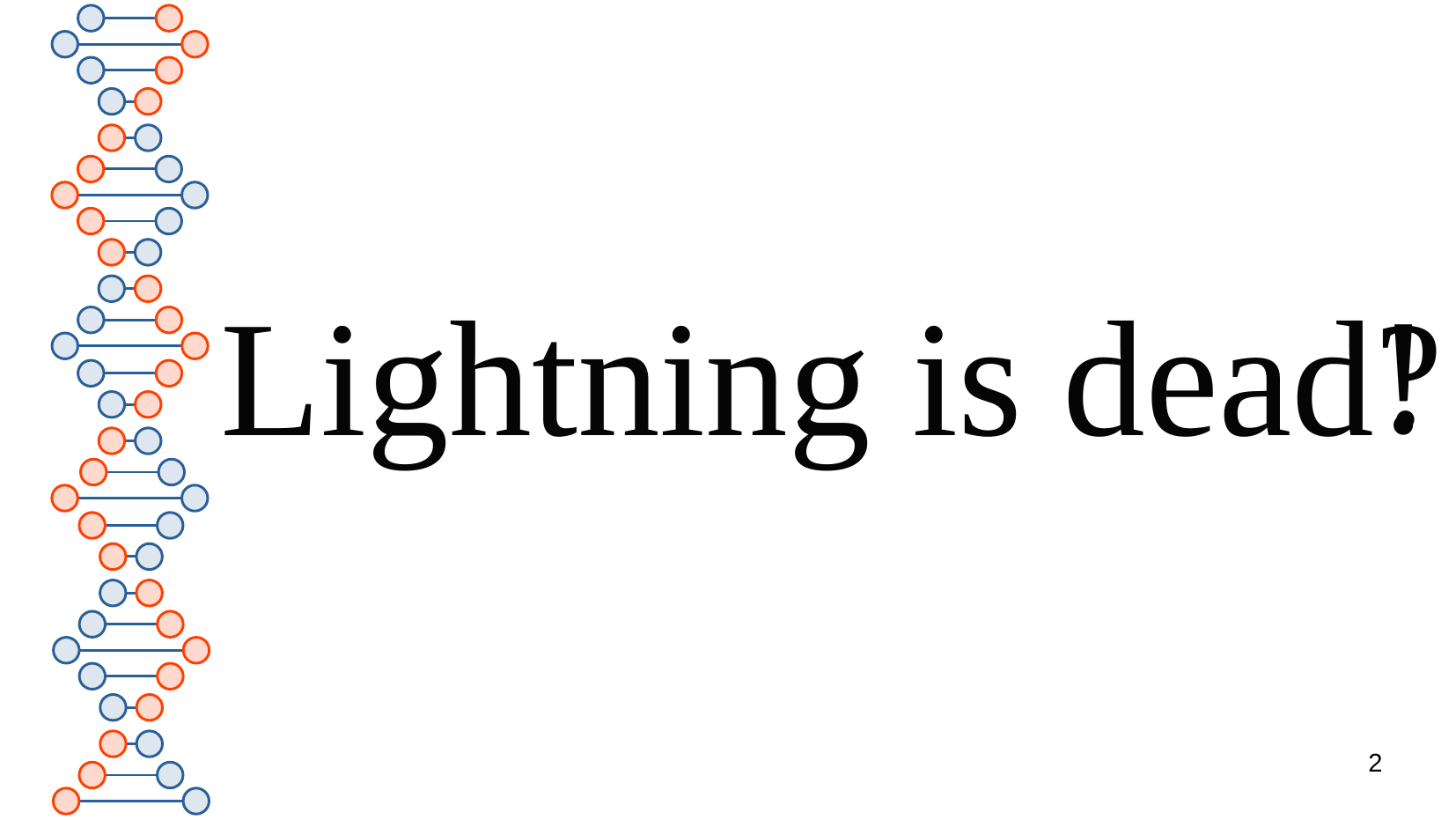

# Lightning is dead
!
?
2